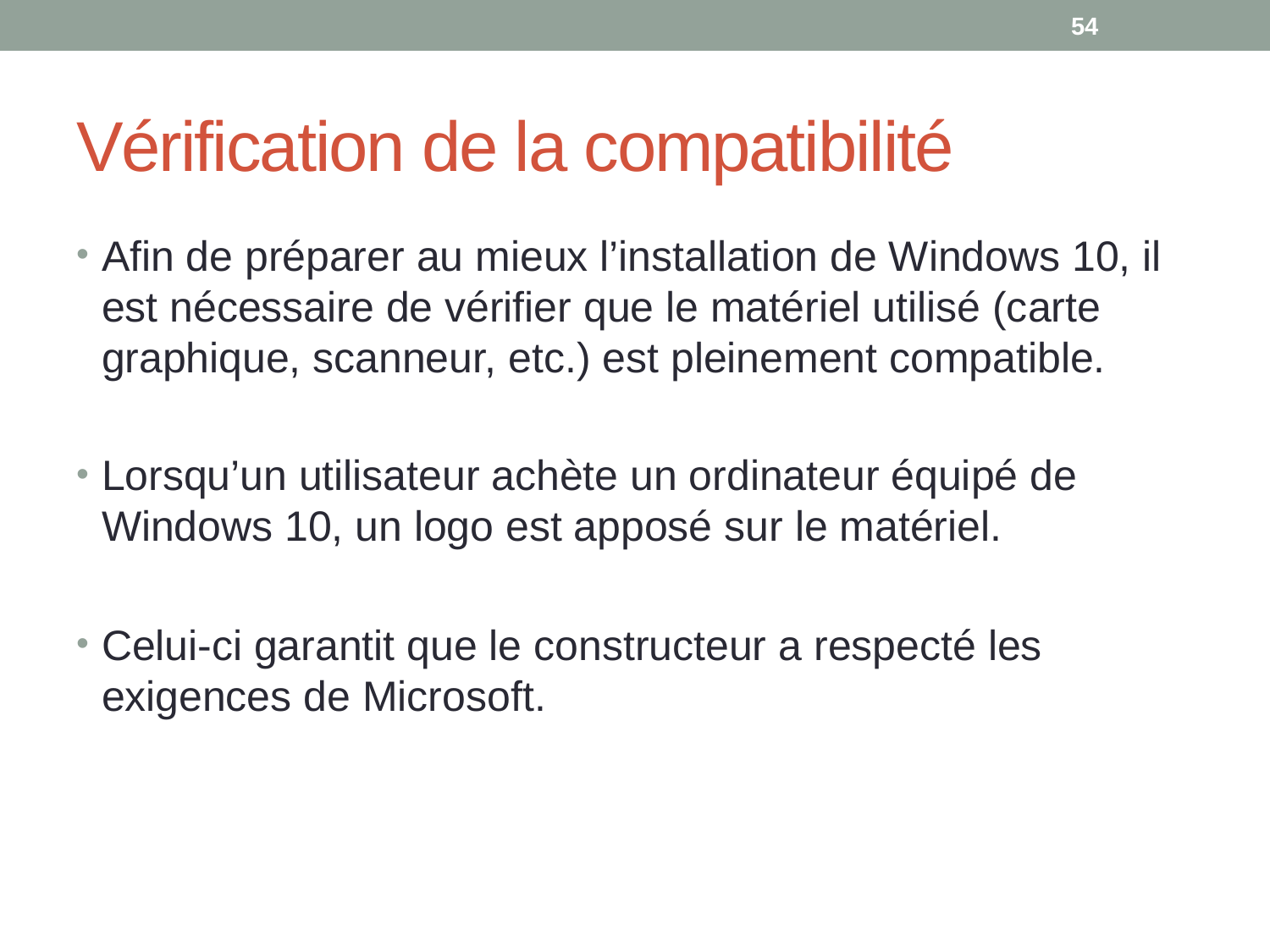

54
# Vérification de la compatibilité
Afin de préparer au mieux l’installation de Windows 10, il est nécessaire de vérifier que le matériel utilisé (carte graphique, scanneur, etc.) est pleinement compatible.

Lorsqu’un utilisateur achète un ordinateur équipé de Windows 10, un logo est apposé sur le matériel.

Celui-ci garantit que le constructeur a respecté les exigences de Microsoft.